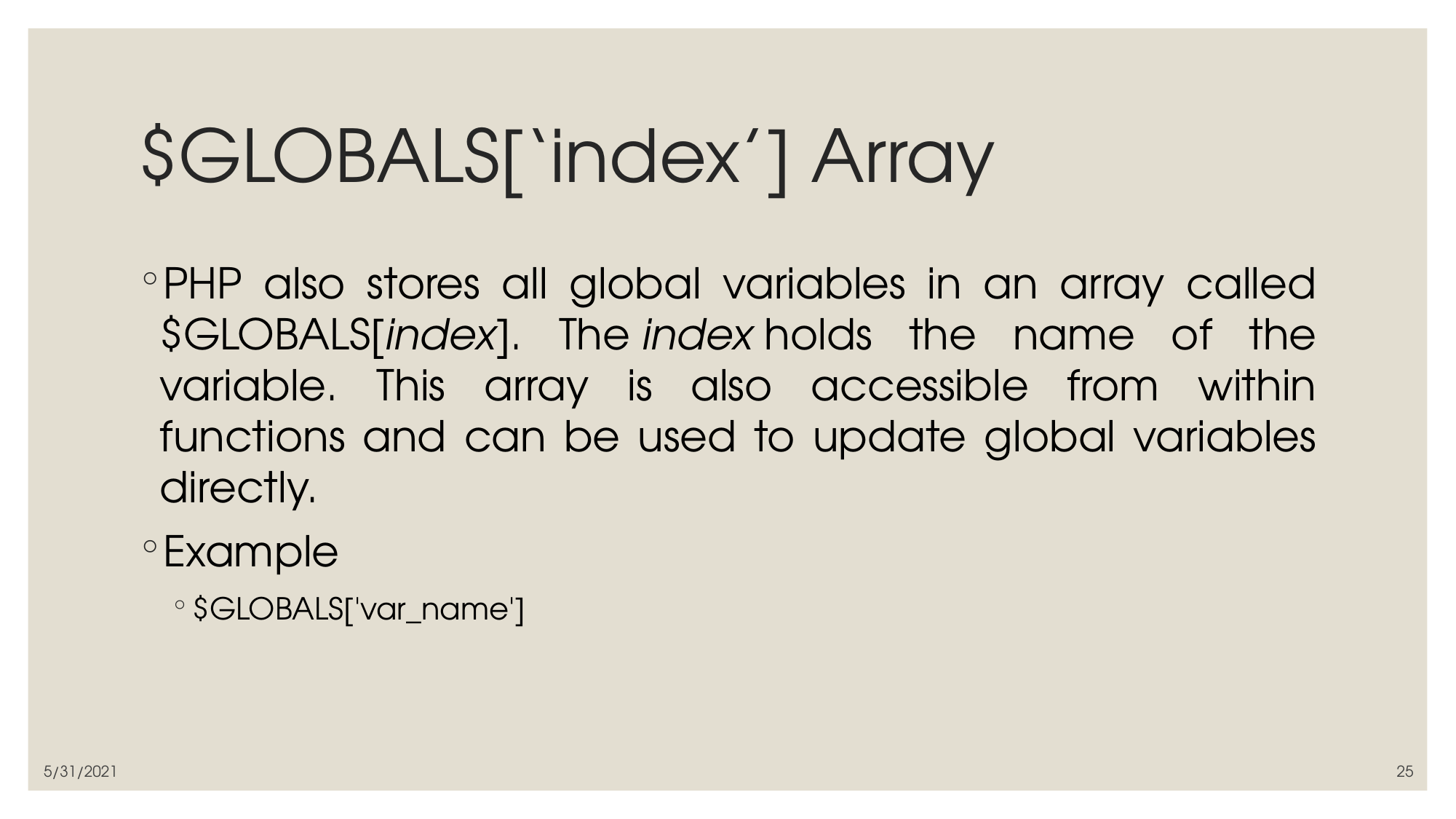

# $GLOBALS[‘index’] Array
PHP also stores all global variables in an array called $GLOBALS[index]. The index holds the name of the variable. This array is also accessible from within functions and can be used to update global variables directly.
Example
$GLOBALS['var_name']
5/31/2021
25